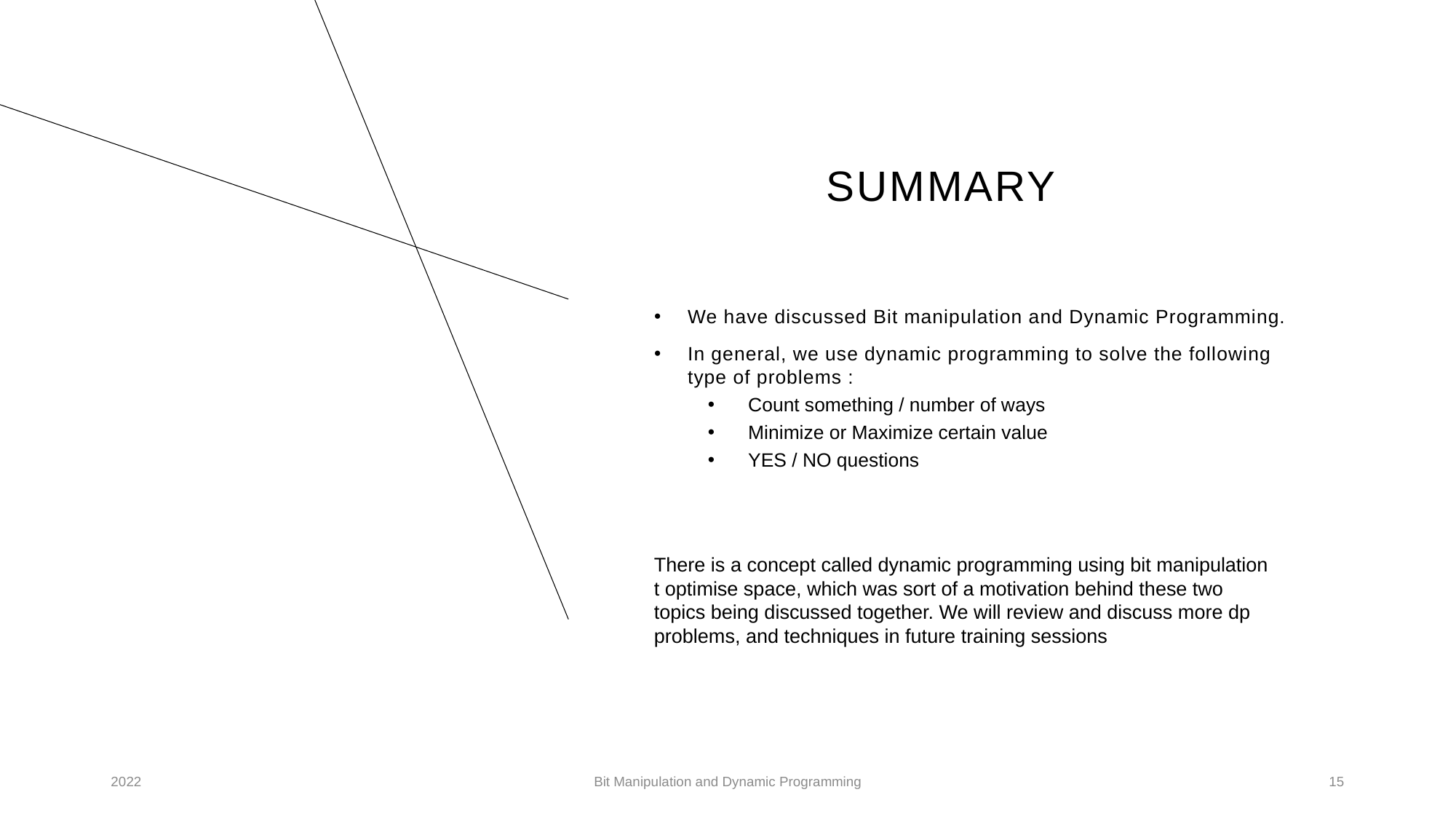

# SUMMARY
We have discussed Bit manipulation and Dynamic Programming.
In general, we use dynamic programming to solve the following type of problems :
Count something / number of ways
Minimize or Maximize certain value
YES / NO questions
There is a concept called dynamic programming using bit manipulation t optimise space, which was sort of a motivation behind these two topics being discussed together. We will review and discuss more dp problems, and techniques in future training sessions
2022
Bit Manipulation and Dynamic Programming
15